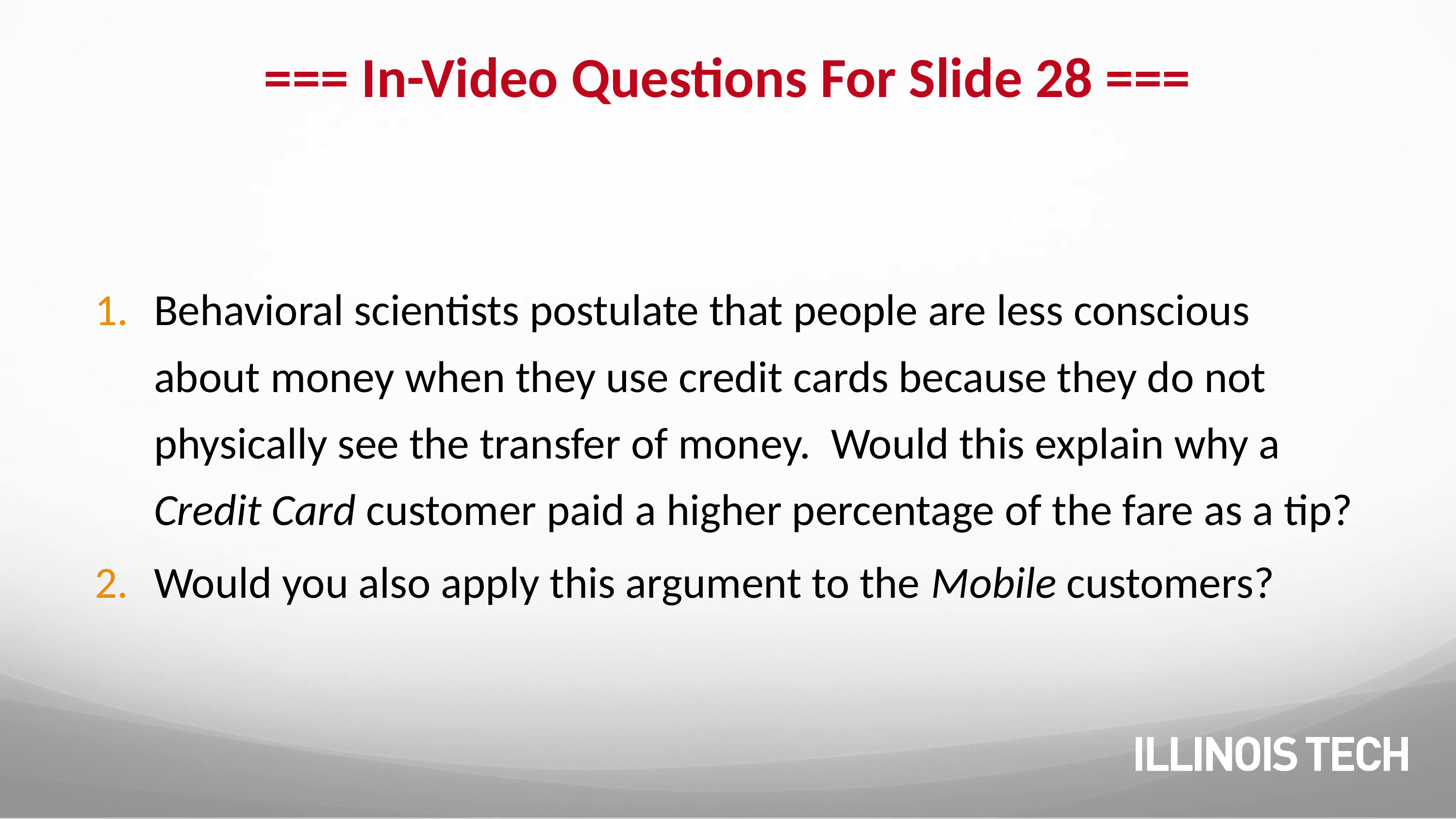

# === In-Video Questions For Slide 28 ===
Behavioral scientists postulate that people are less conscious about money when they use credit cards because they do not physically see the transfer of money.  Would this explain why a Credit Card customer paid a higher percentage of the fare as a tip?
Would you also apply this argument to the Mobile customers?